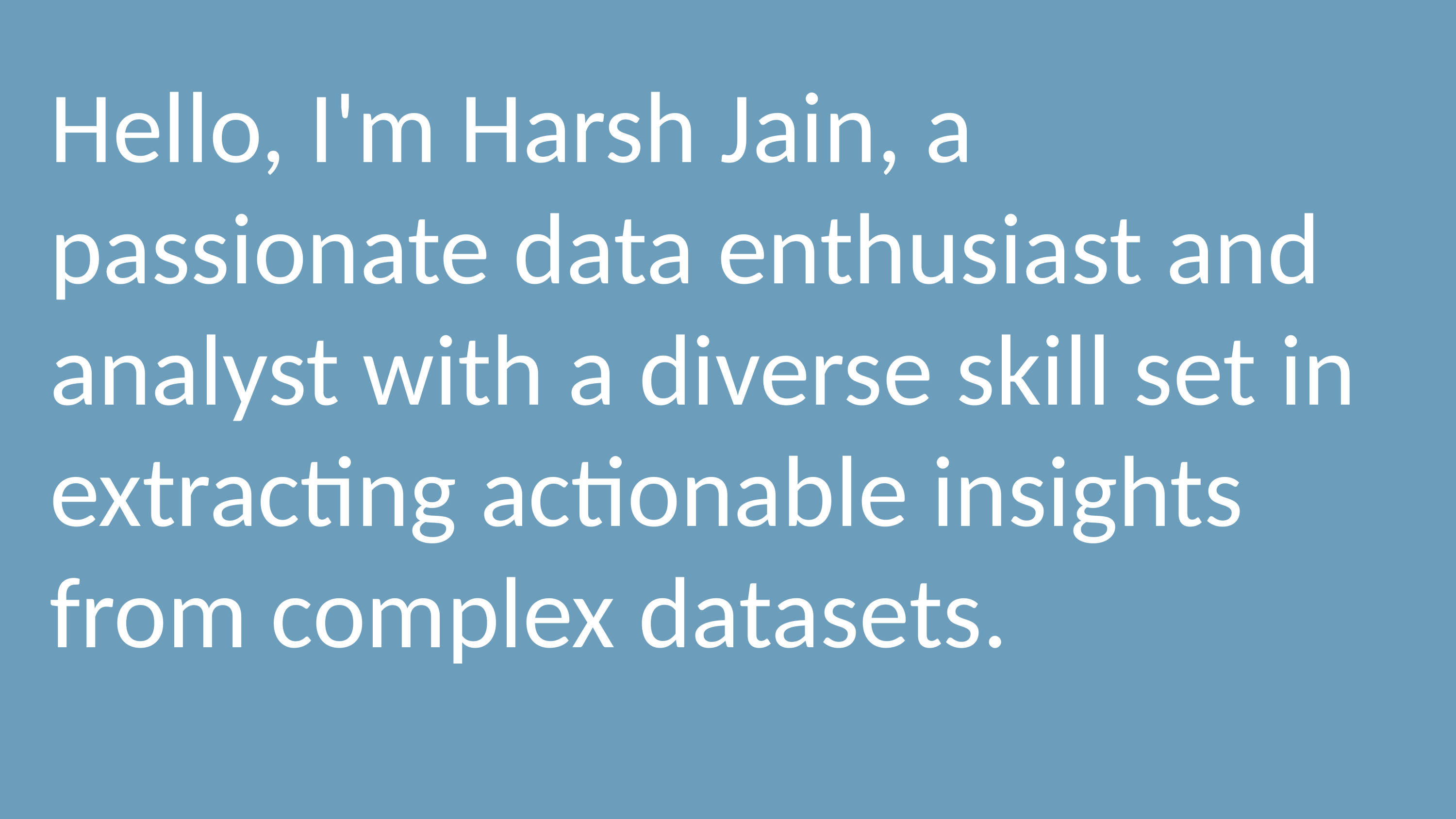

Hello, I'm Harsh Jain, a passionate data enthusiast and analyst with a diverse skill set in extracting actionable insights from complex datasets.